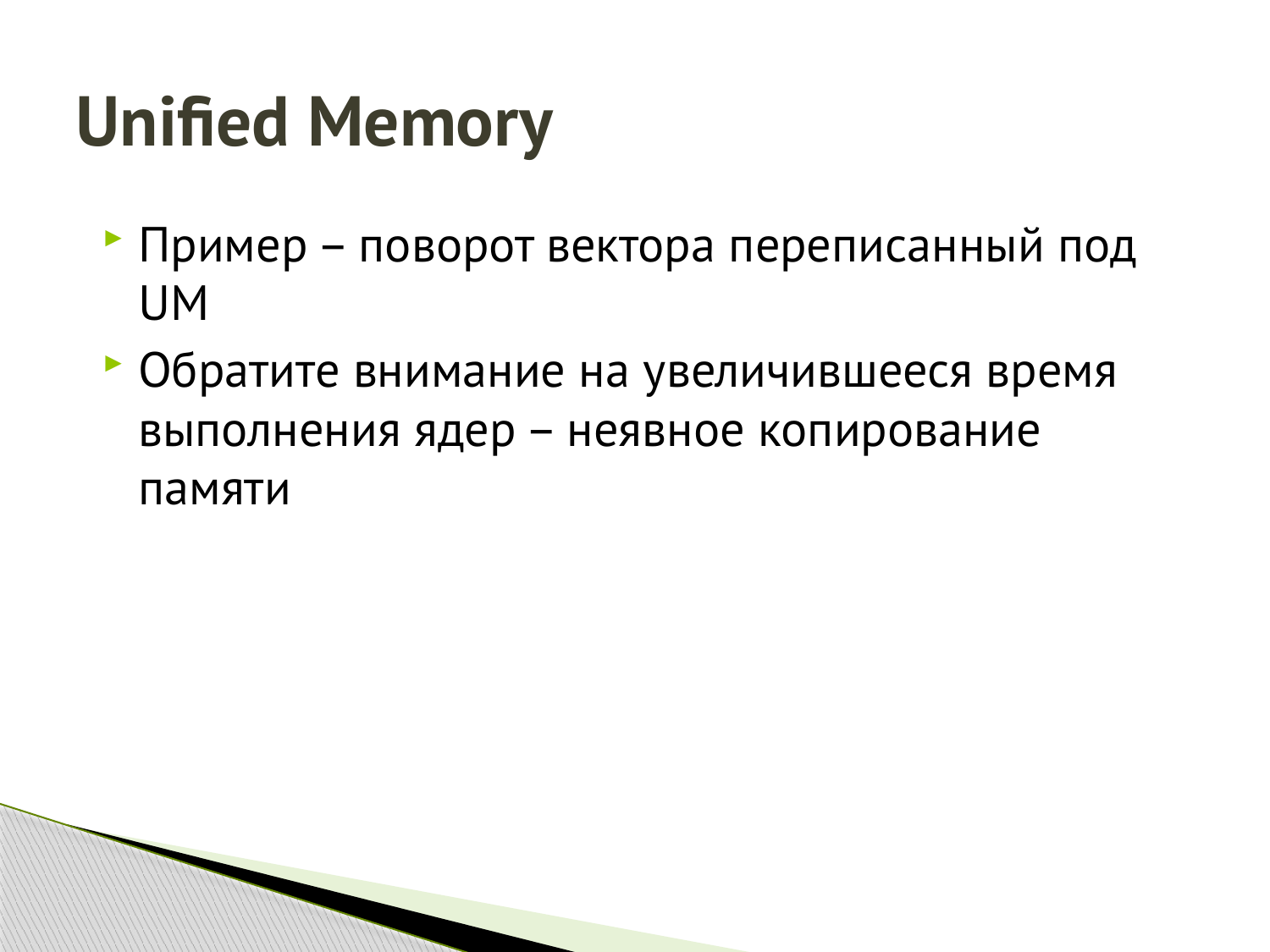

# Unified Memory
Пример – поворот вектора переписанный под UM
Обратите внимание на увеличившееся время выполнения ядер – неявное копирование памяти